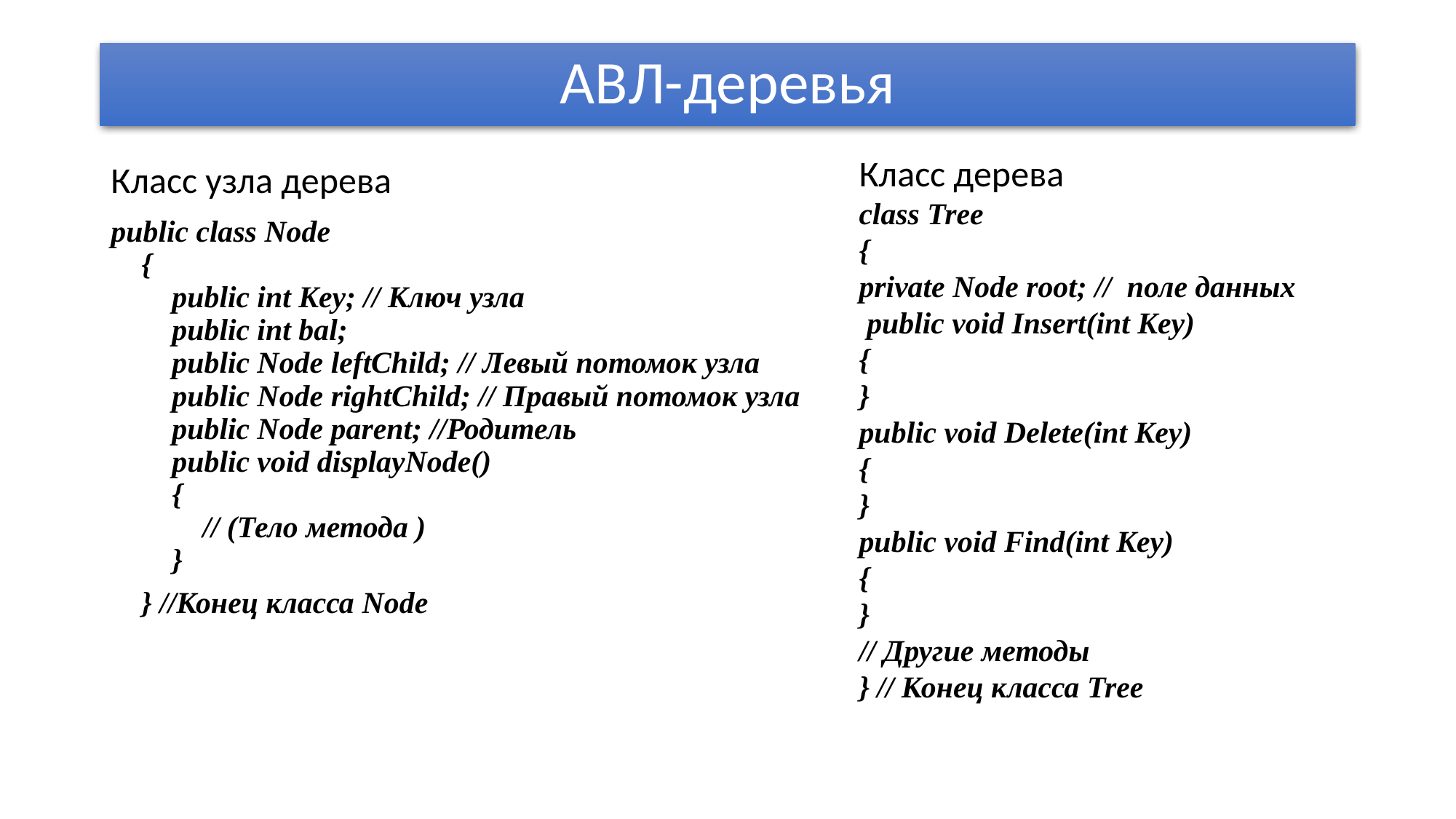

# АВЛ-деревья
Класс узла дерева
public class Node
    {
        public int Key; // Ключ узла
        public int bal;
        public Node leftChild; // Левый потомок узла
        public Node rightChild; // Правый потомок узла
        public Node parent; //Родитель
        public void displayNode()
        {
            // (Тело метода )
        }
    } //Конец класса Node
Класс дерева
class Tree
{
private Node root; //  поле данных
 public void Insert(int Key)
{
}
public void Delete(int Key)
{
}
public void Find(int Key)
{
}
// Другие методы
} // Конец класса Tree